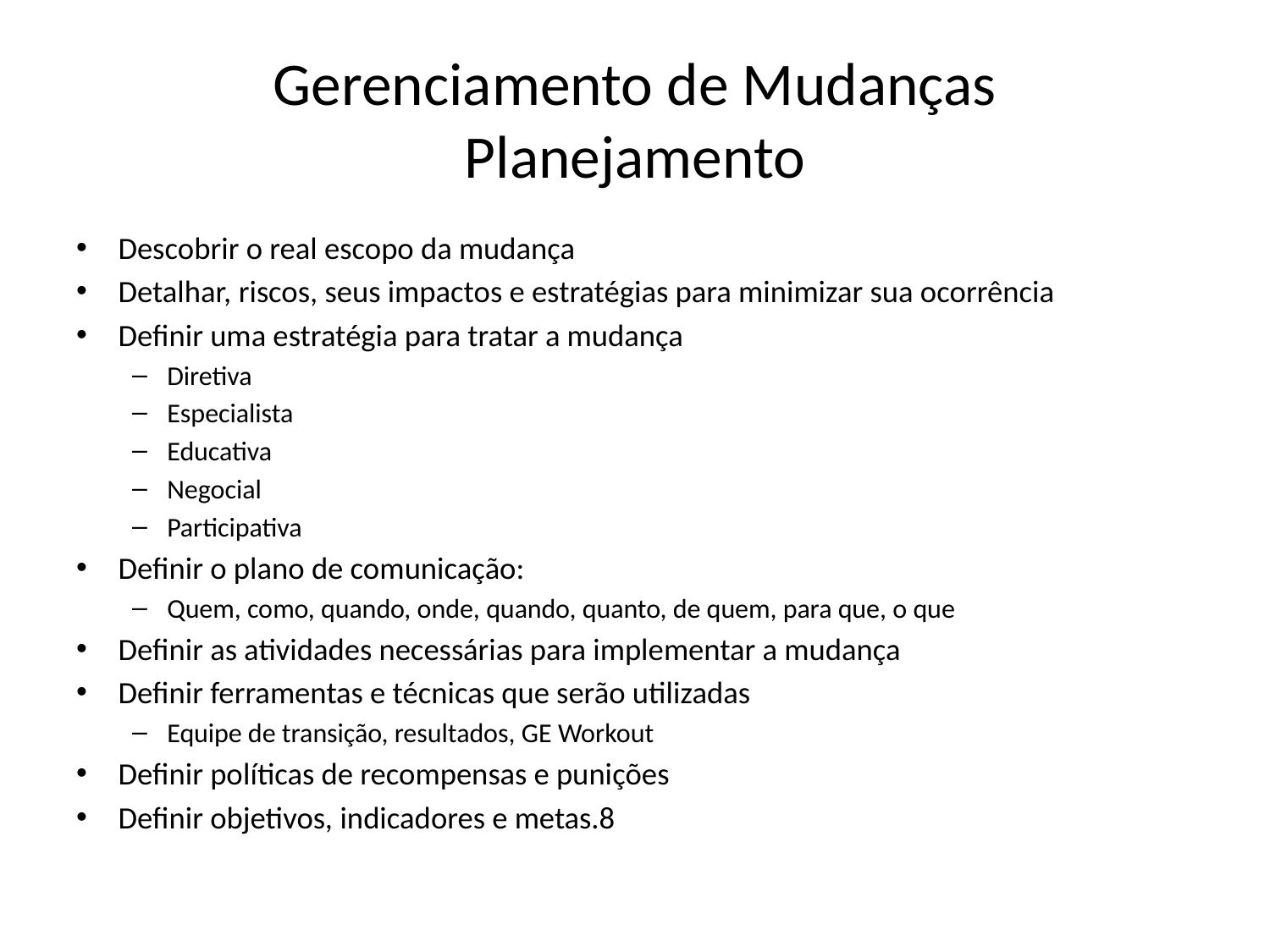

# Gerenciamento de Mudanças Planejamento
Descobrir o real escopo da mudança
Detalhar, riscos, seus impactos e estratégias para minimizar sua ocorrência
Definir uma estratégia para tratar a mudança
Diretiva
Especialista
Educativa
Negocial
Participativa
Definir o plano de comunicação:
Quem, como, quando, onde, quando, quanto, de quem, para que, o que
Definir as atividades necessárias para implementar a mudança
Definir ferramentas e técnicas que serão utilizadas
Equipe de transição, resultados, GE Workout
Definir políticas de recompensas e punições
Definir objetivos, indicadores e metas.8